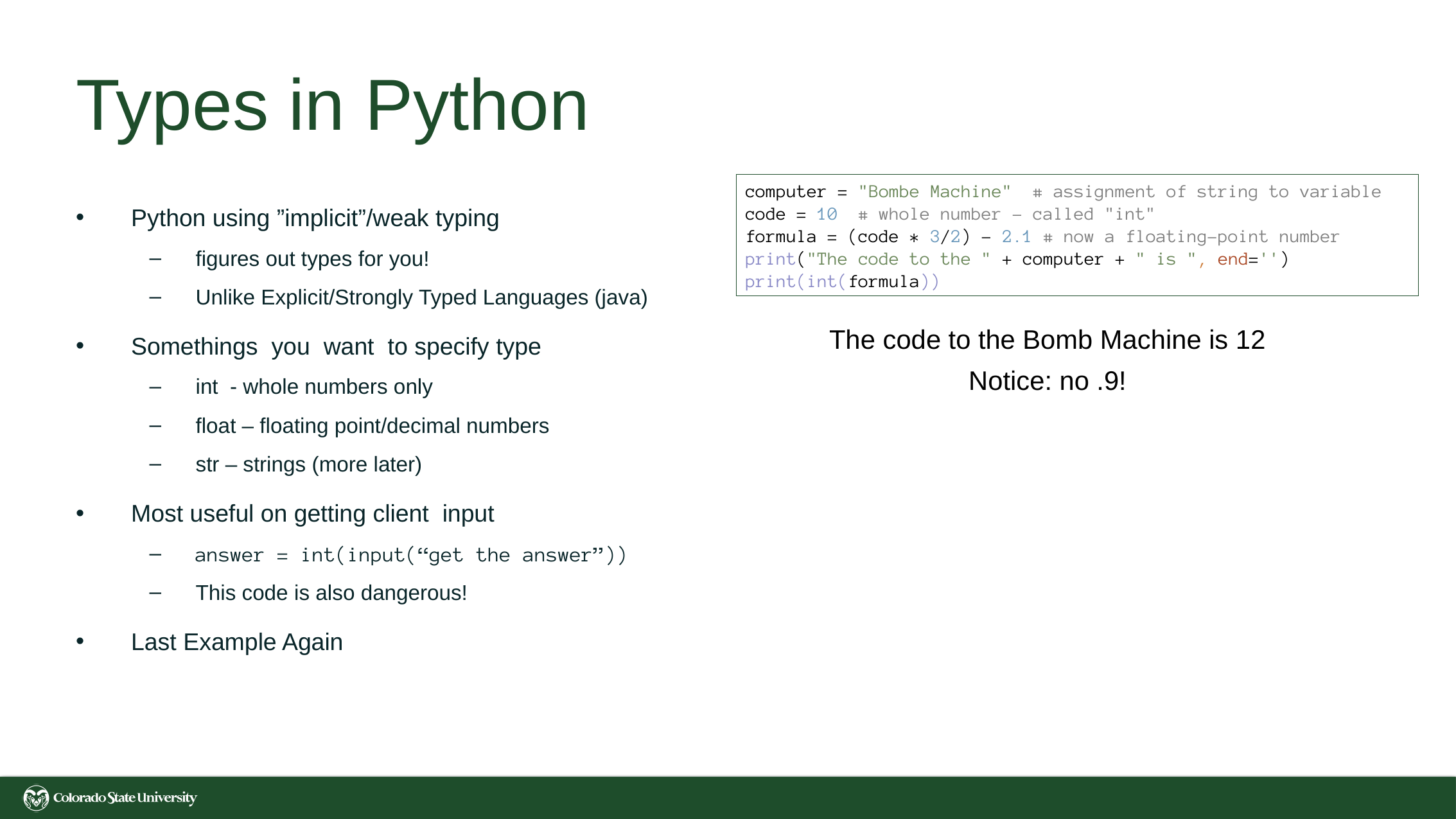

# Types in Python
computer = "Bombe Machine"  # assignment of string to variable
code = 10  # whole number - called "int"
formula = (code * 3/2) – 2.1 # now a floating-point number
print("The code to the " + computer + " is ", end='')
print(int(formula))
Python using ”implicit”/weak typing
figures out types for you!
Unlike Explicit/Strongly Typed Languages (java)
Somethings  you  want  to specify type
int  - whole numbers only
float – floating point/decimal numbers
str – strings (more later)
Most useful on getting client  input
answer = int(input(“get the answer”))
This code is also dangerous!
Last Example Again
The code to the Bomb Machine is 12
Notice: no .9!